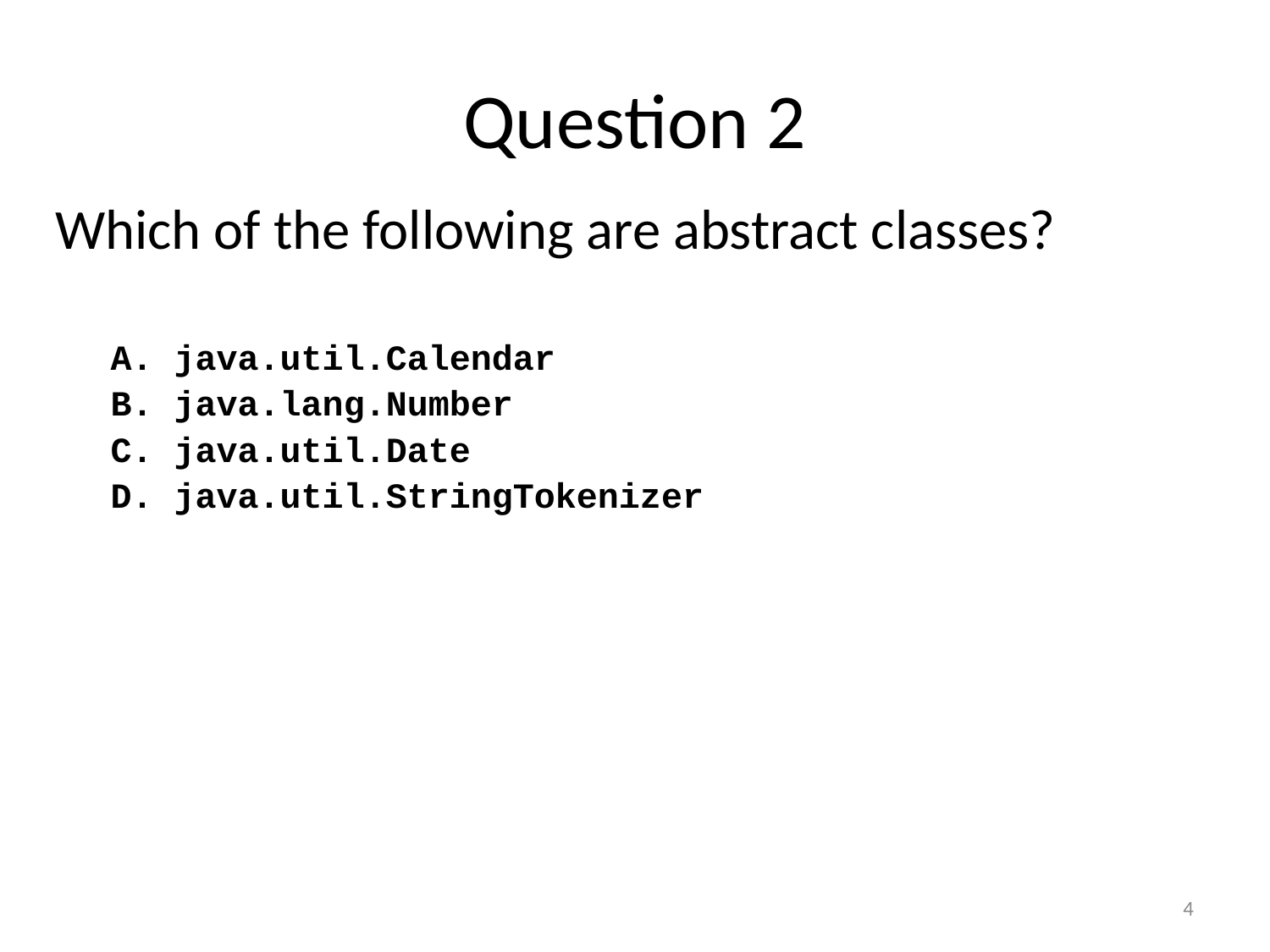

# Question 2
Which of the following are abstract classes?

java.util.Calendar
java.lang.Number
java.util.Date
java.util.StringTokenizer

4